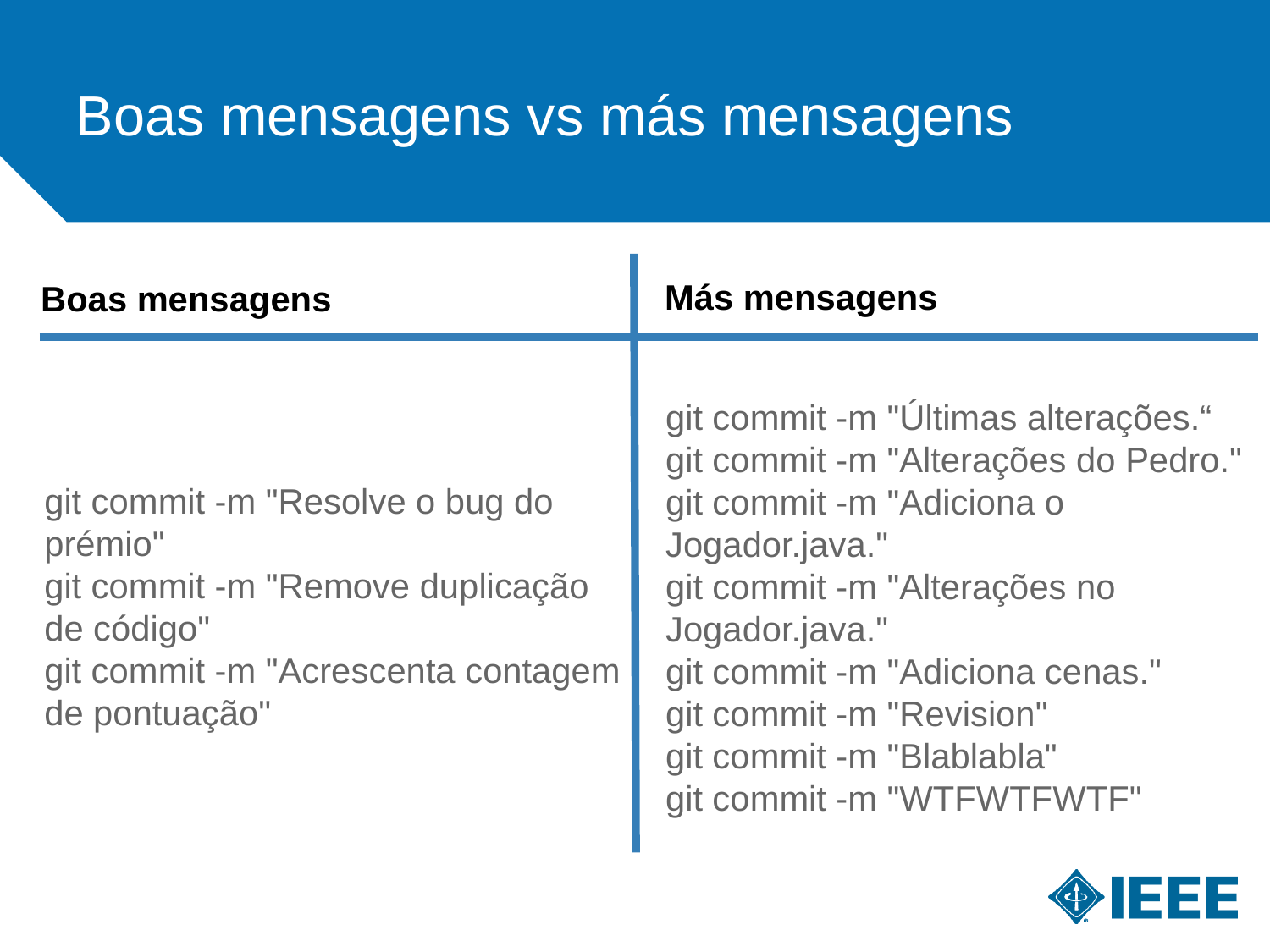

Boas mensagens vs más mensagens
Más mensagens
Boas mensagens
git commit -m "Resolve o bug do prémio"
git commit -m "Remove duplicação de código"
git commit -m "Acrescenta contagem de pontuação"
git commit -m "Últimas alterações.“
git commit -m "Alterações do Pedro."
git commit -m "Adiciona o Jogador.java."
git commit -m "Alterações no Jogador.java."
git commit -m "Adiciona cenas."
git commit -m "Revision"
git commit -m "Blablabla"
git commit -m "WTFWTFWTF"